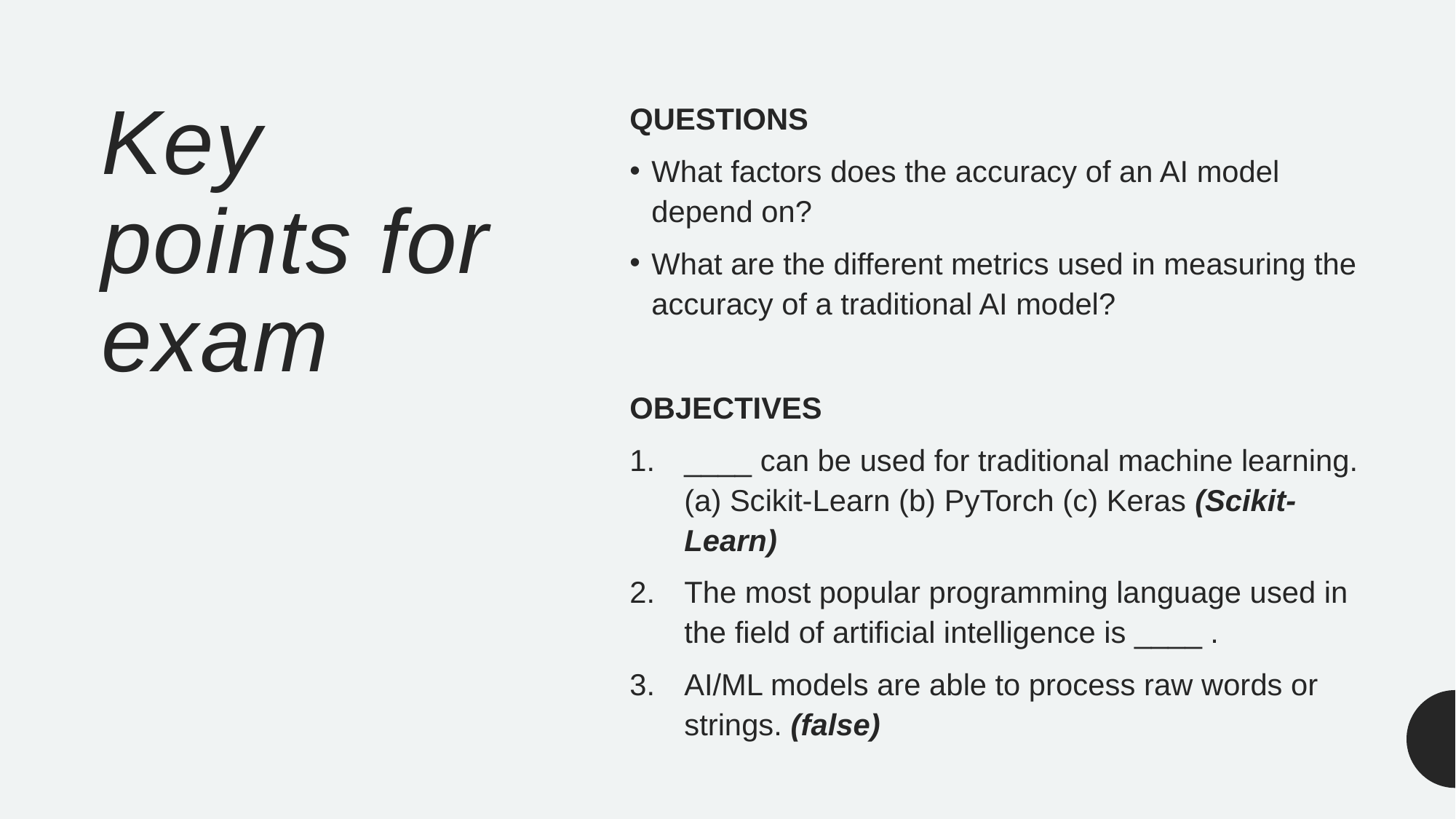

# Key points for exam
QUESTIONS
What factors does the accuracy of an AI model depend on?
What are the different metrics used in measuring the accuracy of a traditional AI model?

OBJECTIVES
____ can be used for traditional machine learning. (a) Scikit-Learn (b) PyTorch (c) Keras (Scikit-Learn)
The most popular programming language used in the field of artificial intelligence is ____ .
AI/ML models are able to process raw words or strings. (false)